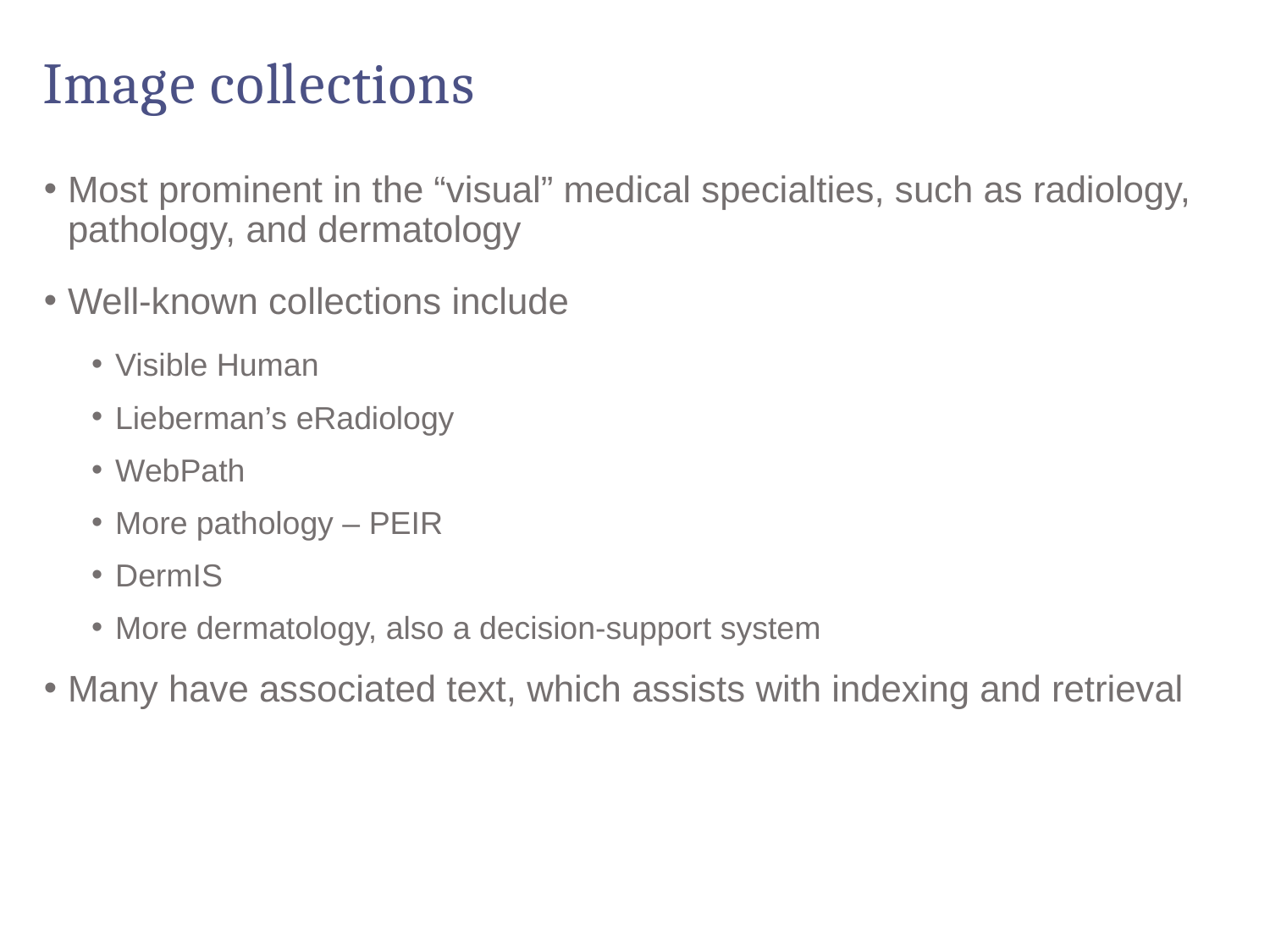

# Image collections
Most prominent in the “visual” medical specialties, such as radiology, pathology, and dermatology
Well-known collections include
Visible Human
Lieberman’s eRadiology
WebPath
More pathology – PEIR
DermIS
More dermatology, also a decision-support system
Many have associated text, which assists with indexing and retrieval